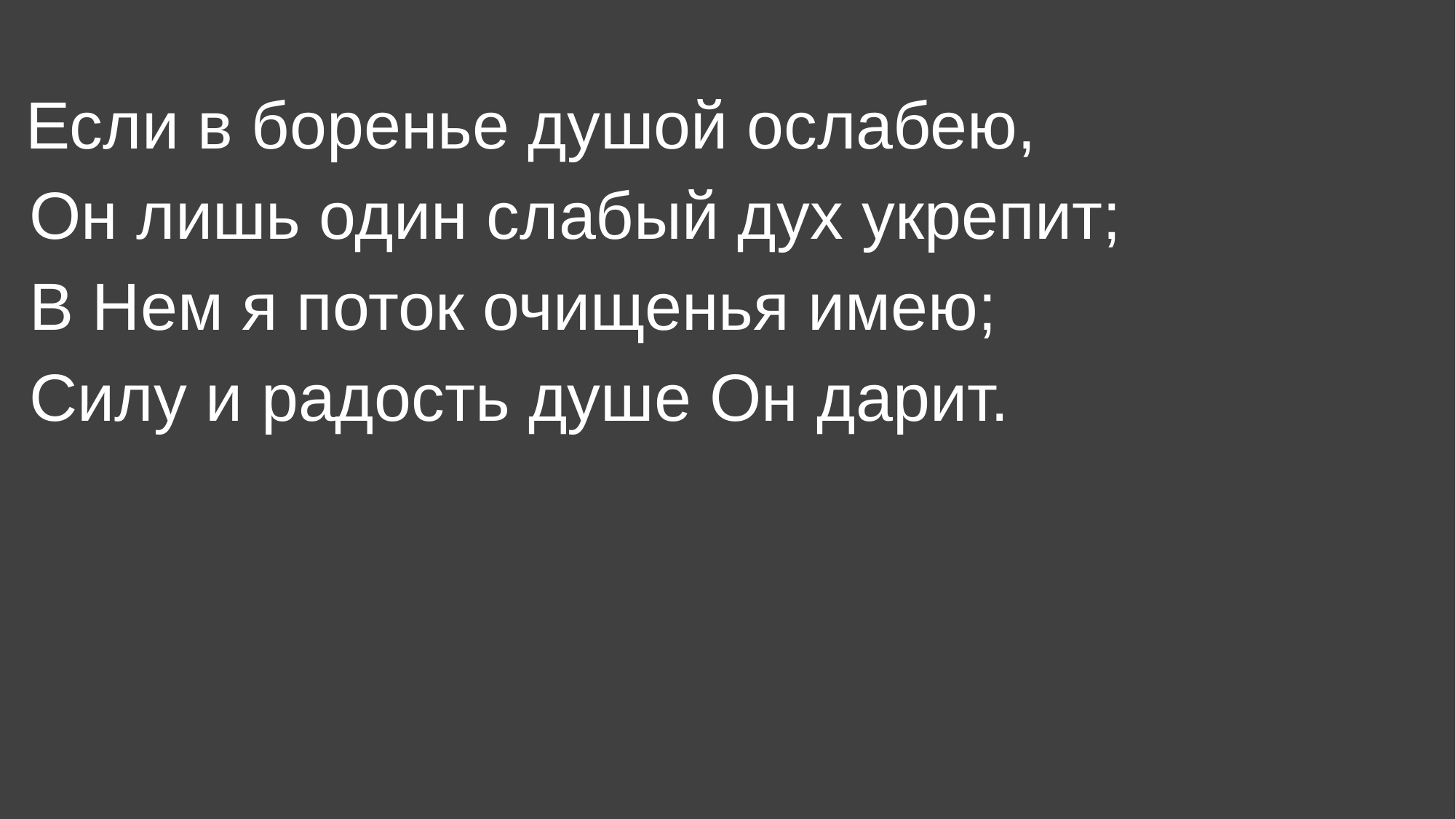

Если в боренье душой ослабею,
 Он лишь один слабый дух укрепит;
 В Нем я поток очищенья имею;
 Силу и радость душе Он дарит.